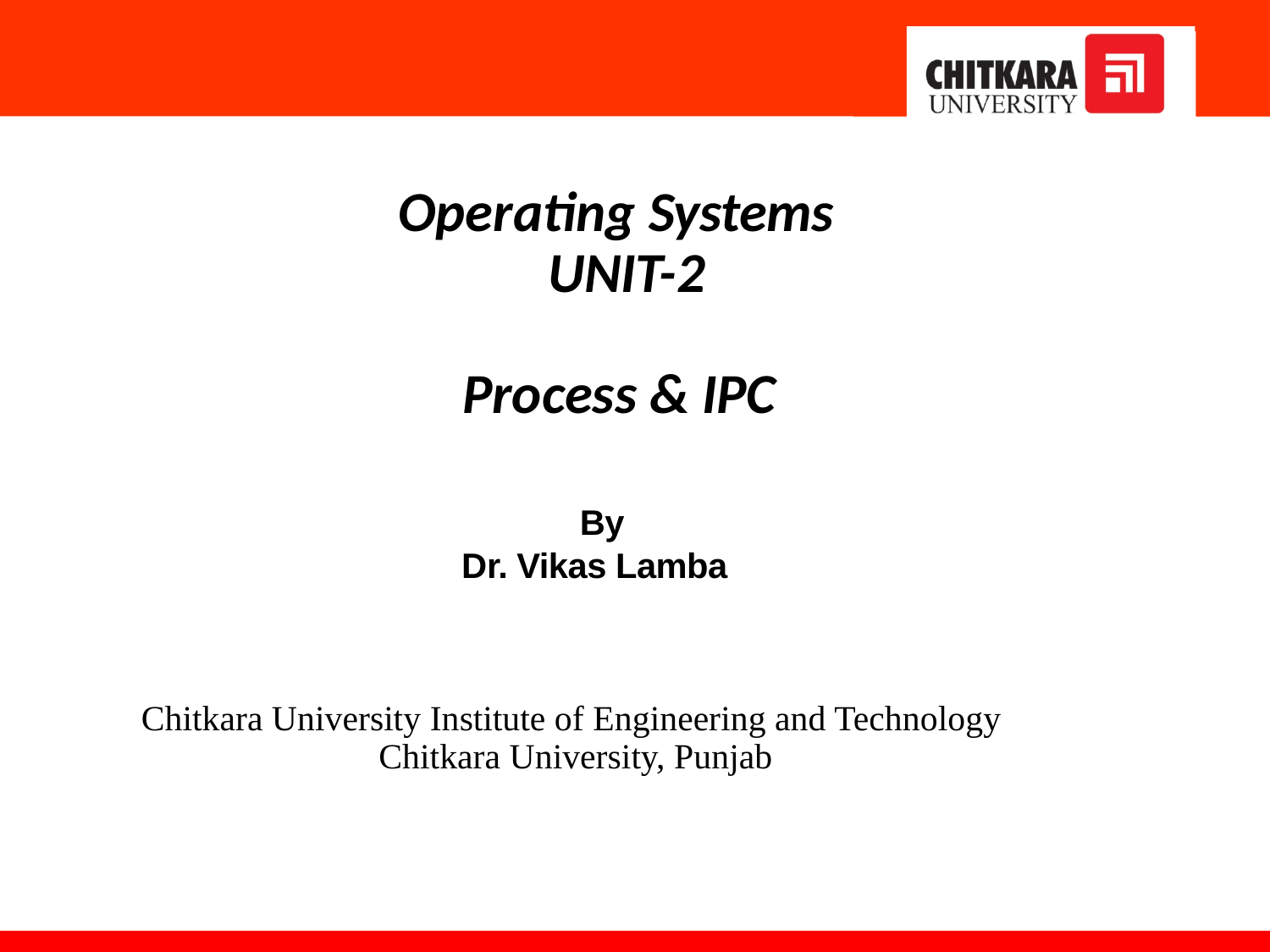

# Operating Systems UNIT-2 Process & IPC By Dr. Vikas Lamba Chitkara University Institute of Engineering and Technology  Chitkara University, Punjab